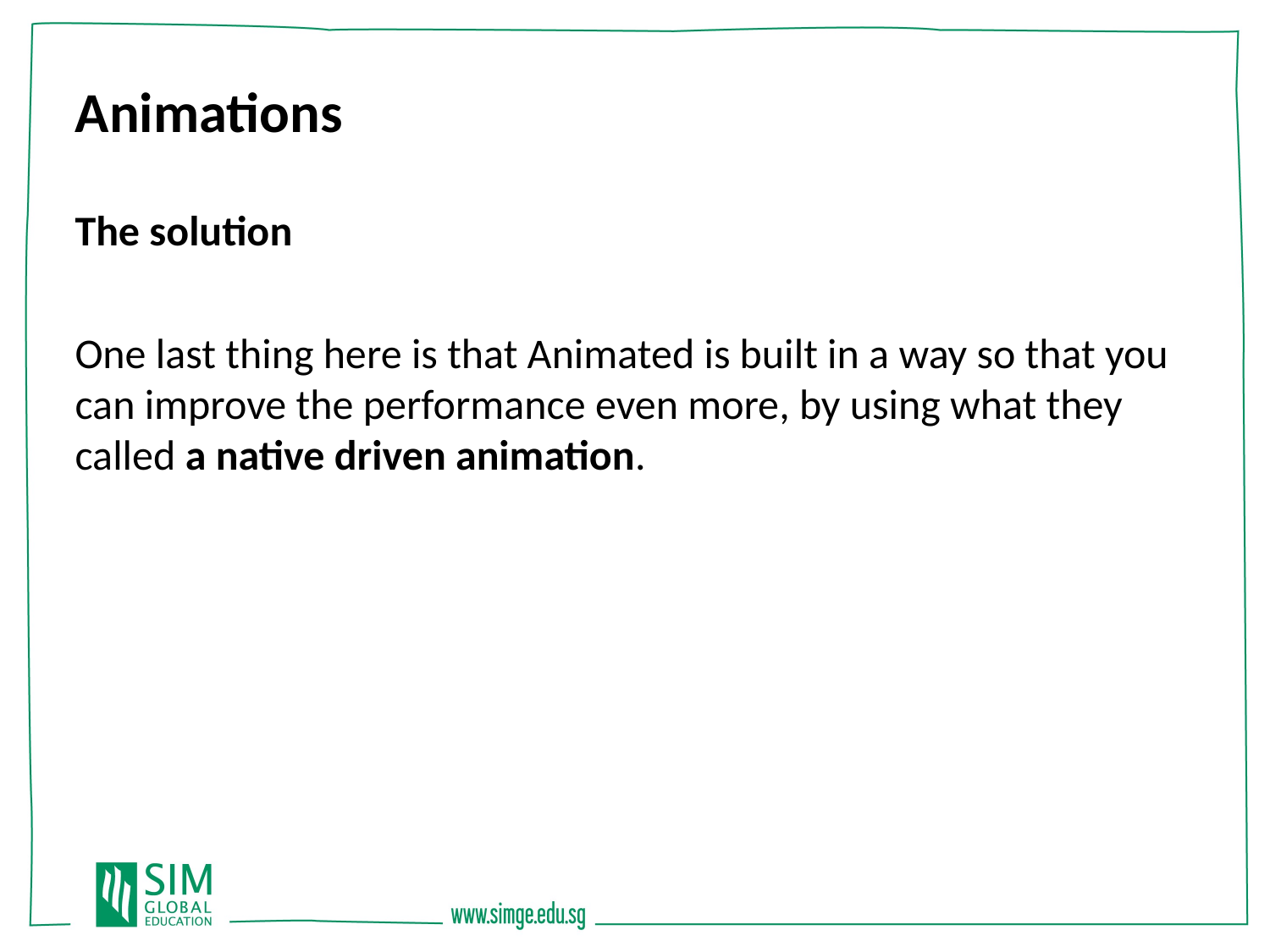

Animations
The solution

One last thing here is that Animated is built in a way so that you can improve the performance even more, by using what they called a native driven animation.